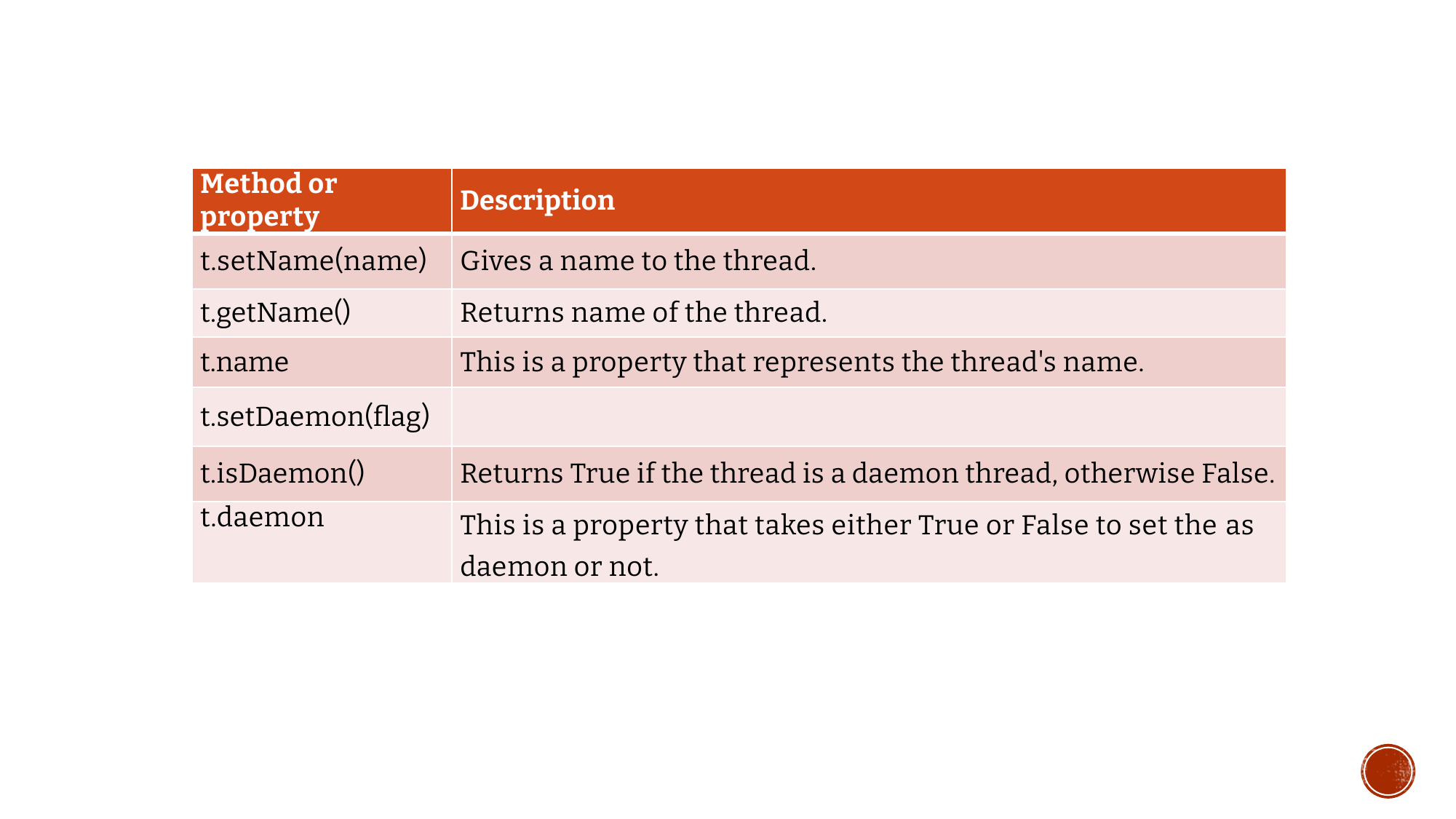

| Method or property | Description |
| --- | --- |
| t.setName(name) | Gives a name to the thread. |
| t.getName() | Returns name of the thread. |
| t.name | This is a property that represents the thread's name. |
| t.setDaemon(flag) | Makes a thread a daemon thread if the flag is True. |
| t.isDaemon() | Returns True if the thread is a daemon thread, otherwise False. |
| t.daemon | This is a property that takes either True or False to set the as daemon or not. |